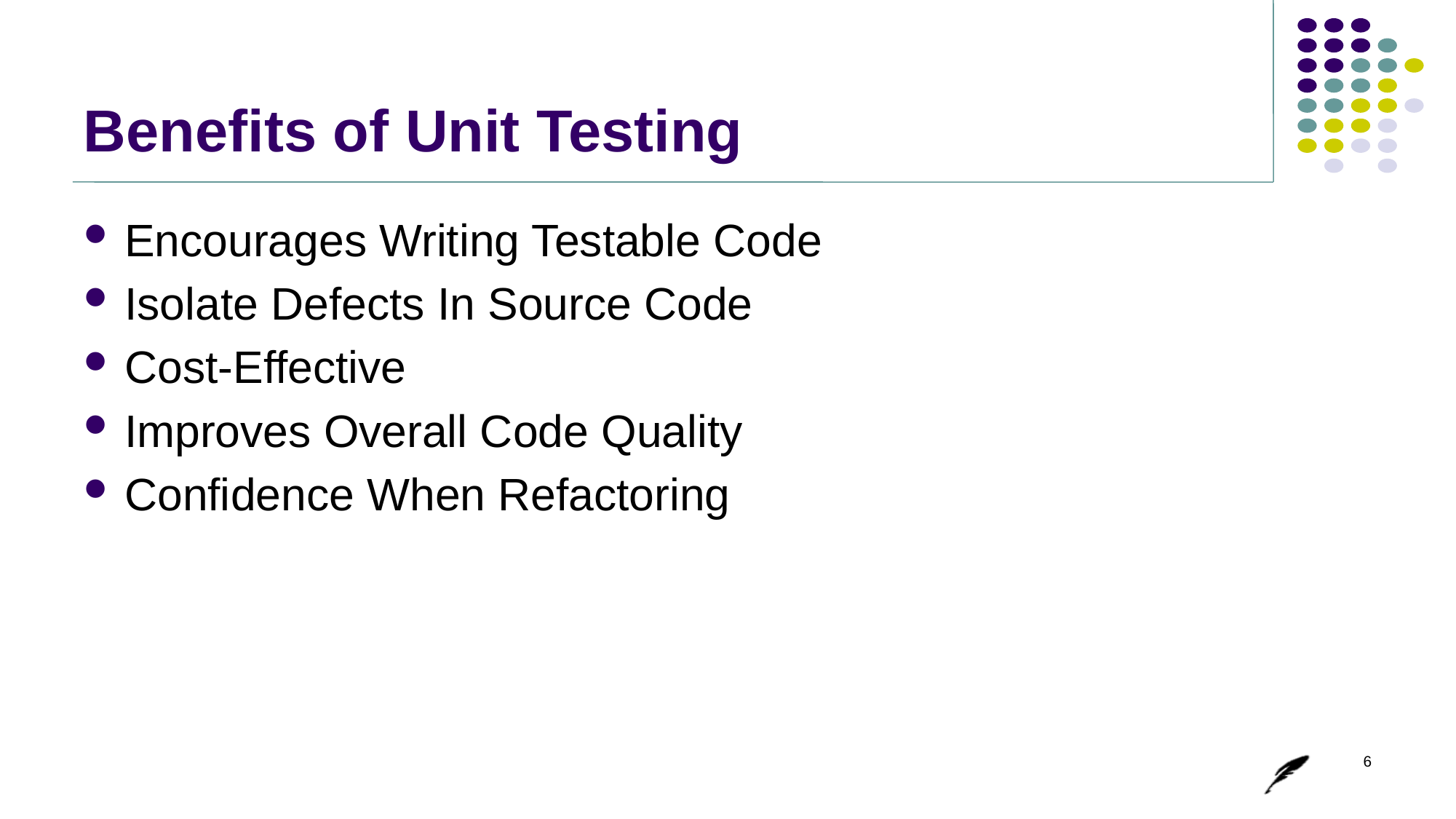

# Benefits of Unit Testing
Encourages Writing Testable Code
Isolate Defects In Source Code
Cost-Effective
Improves Overall Code Quality
Confidence When Refactoring
6